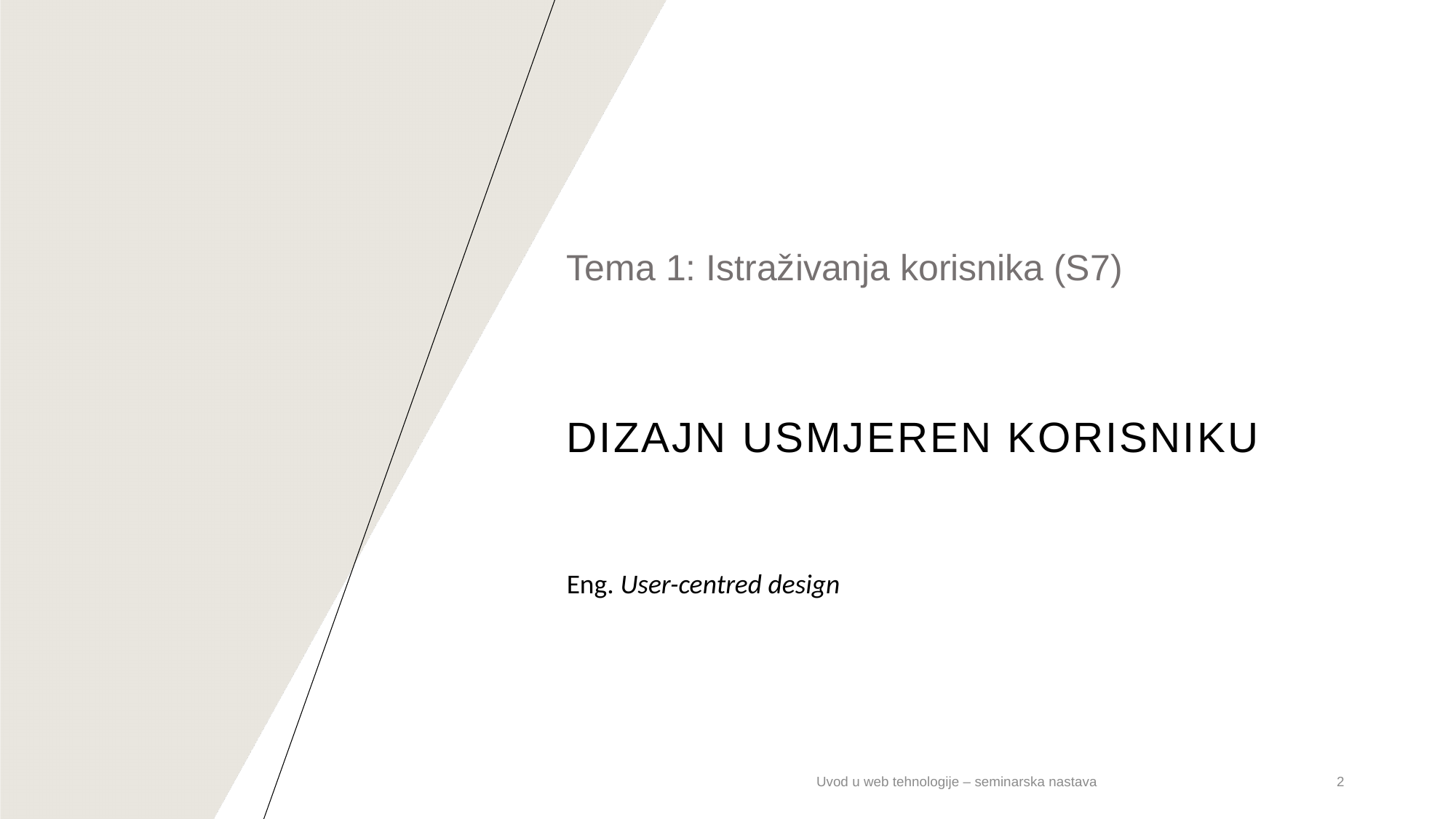

Tema 1: Istraživanja korisnika (S7)
# Dizajn usmjeren korisniku
Eng. User-centred design
Uvod u web tehnologije – seminarska nastava
2